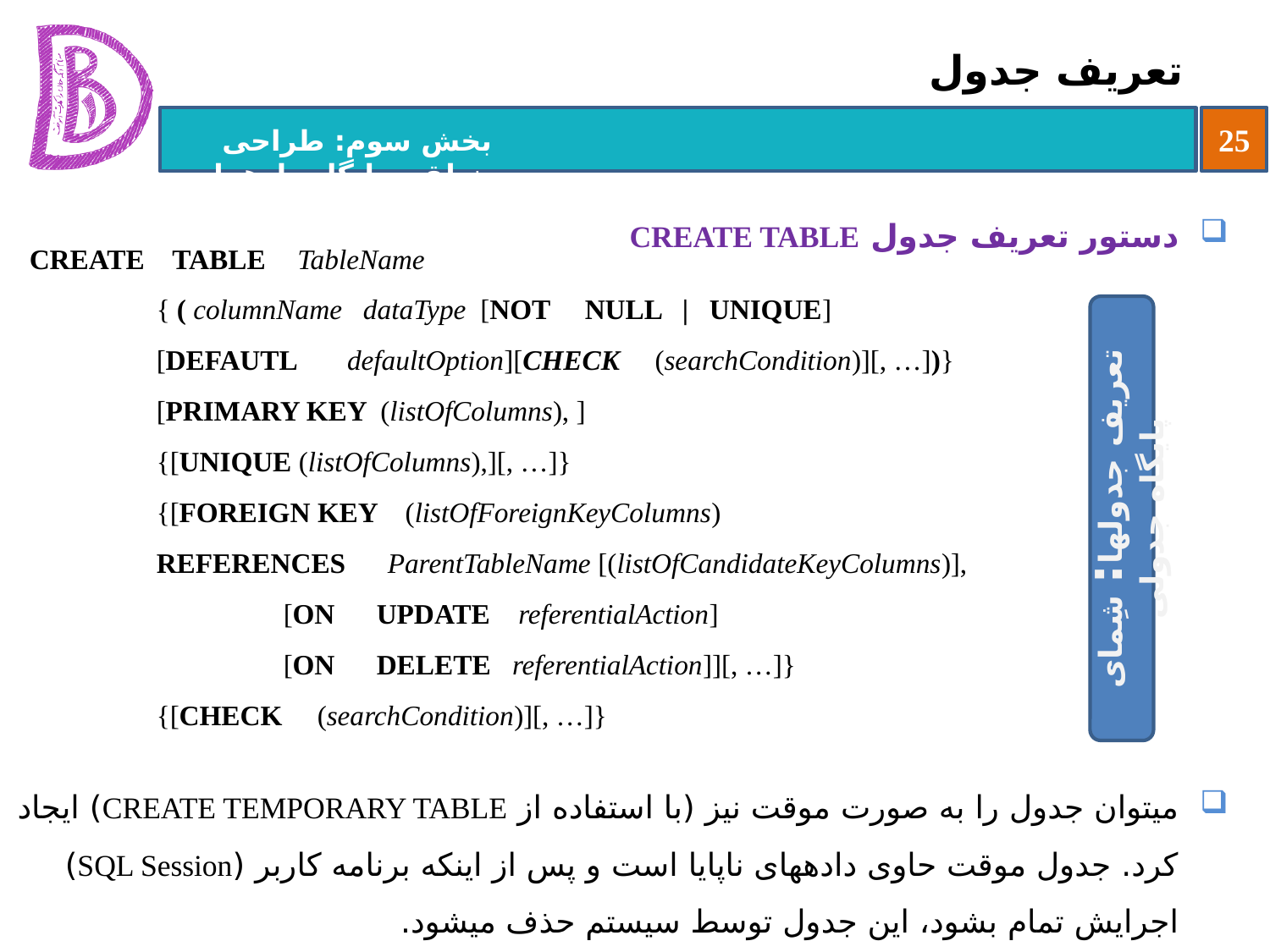

# تعریف جدول
دستور تعریف جدول CREATE TABLE

می‏توان جدول را به صورت موقت نیز (با استفاده از CREATE TEMPORARY TABLE) ایجاد کرد. جدول موقت حاوی داده‏های ناپایا است و پس از اینکه برنامه کاربر (SQL Session) اجرایش تمام بشود، این جدول توسط سیستم حذف می‏شود.
CREATE    TABLE 	  TableName
	{ ( columnName   dataType  [NOT     NULL   |   UNIQUE]
	[DEFAUTL       defaultOption][CHECK     (searchCondition)][, …])}
	[PRIMARY KEY  (listOfColumns), ]
	{[UNIQUE (listOfColumns),][, …]}
	{[FOREIGN KEY    (listOfForeignKeyColumns)
	REFERENCES      ParentTableName [(listOfCandidateKeyColumns)],
		[ON      UPDATE    referentialAction]
		[ON      DELETE   referentialAction]][, …]}
	{[CHECK     (searchCondition)][, …]}
تعریف جدول‏ها: شِمای پایگاه جدولی